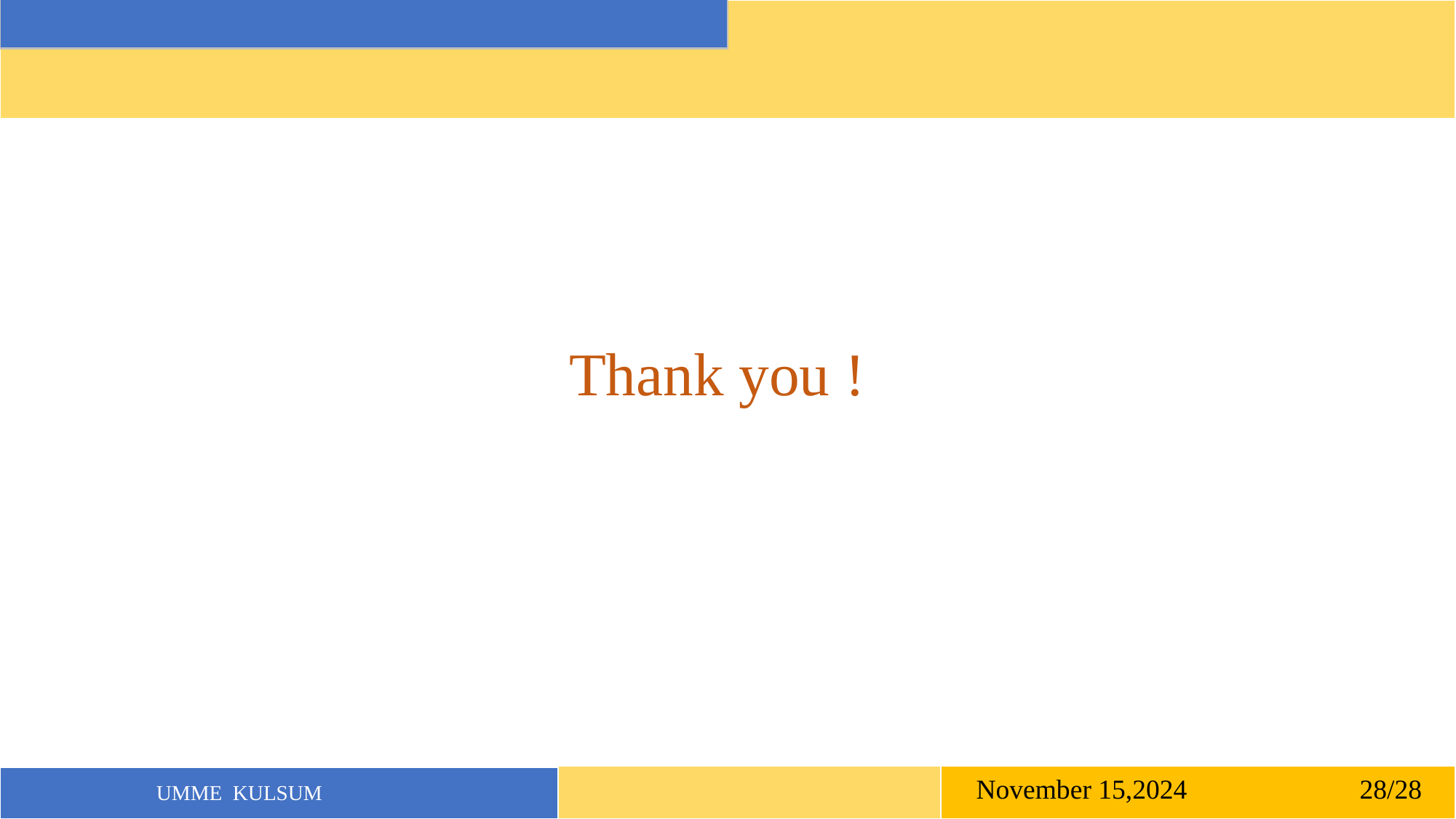

Thank you !

 November 15,2024                         28/28

UMME  KULSUM